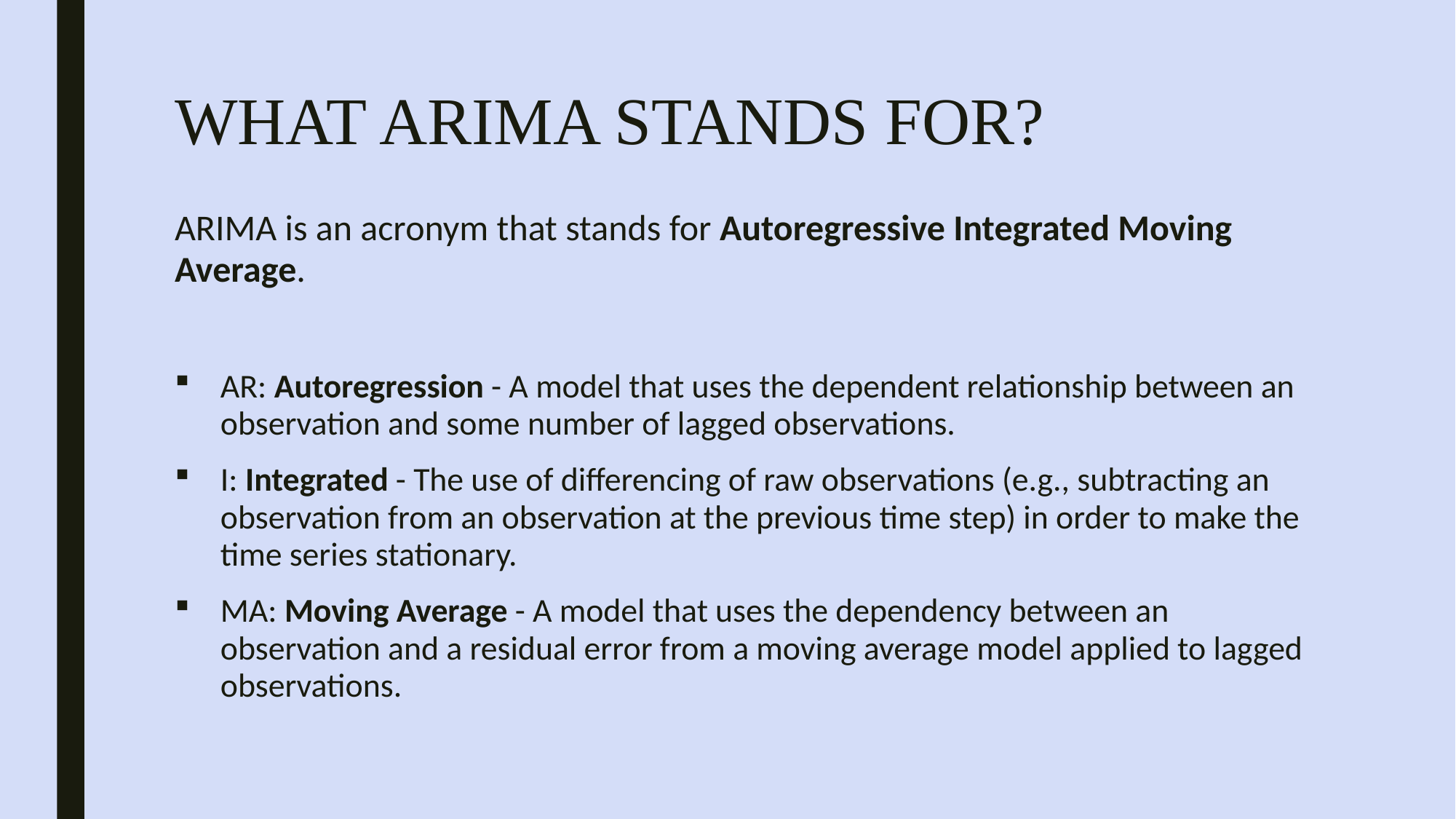

# WHAT ARIMA STANDS FOR?
ARIMA is an acronym that stands for Autoregressive Integrated Moving Average.

AR: Autoregression - A model that uses the dependent relationship between an observation and some number of lagged observations.
I: Integrated - The use of differencing of raw observations (e.g., subtracting an observation from an observation at the previous time step) in order to make the time series stationary.
MA: Moving Average - A model that uses the dependency between an observation and a residual error from a moving average model applied to lagged observations.